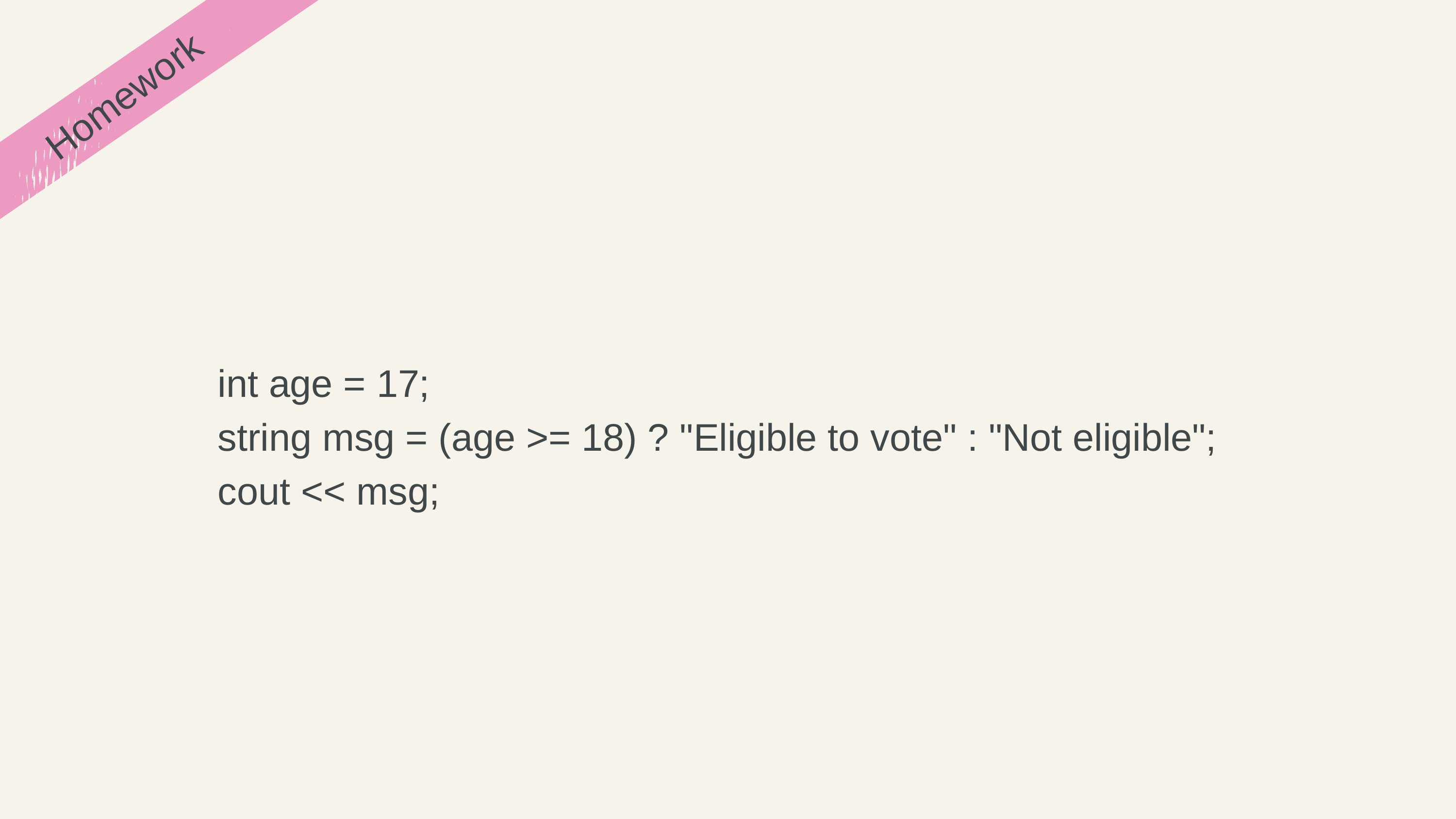

Homework

int age = 17;
string msg = (age >= 18) ? "Eligible to vote" : "Not eligible";
cout << msg;